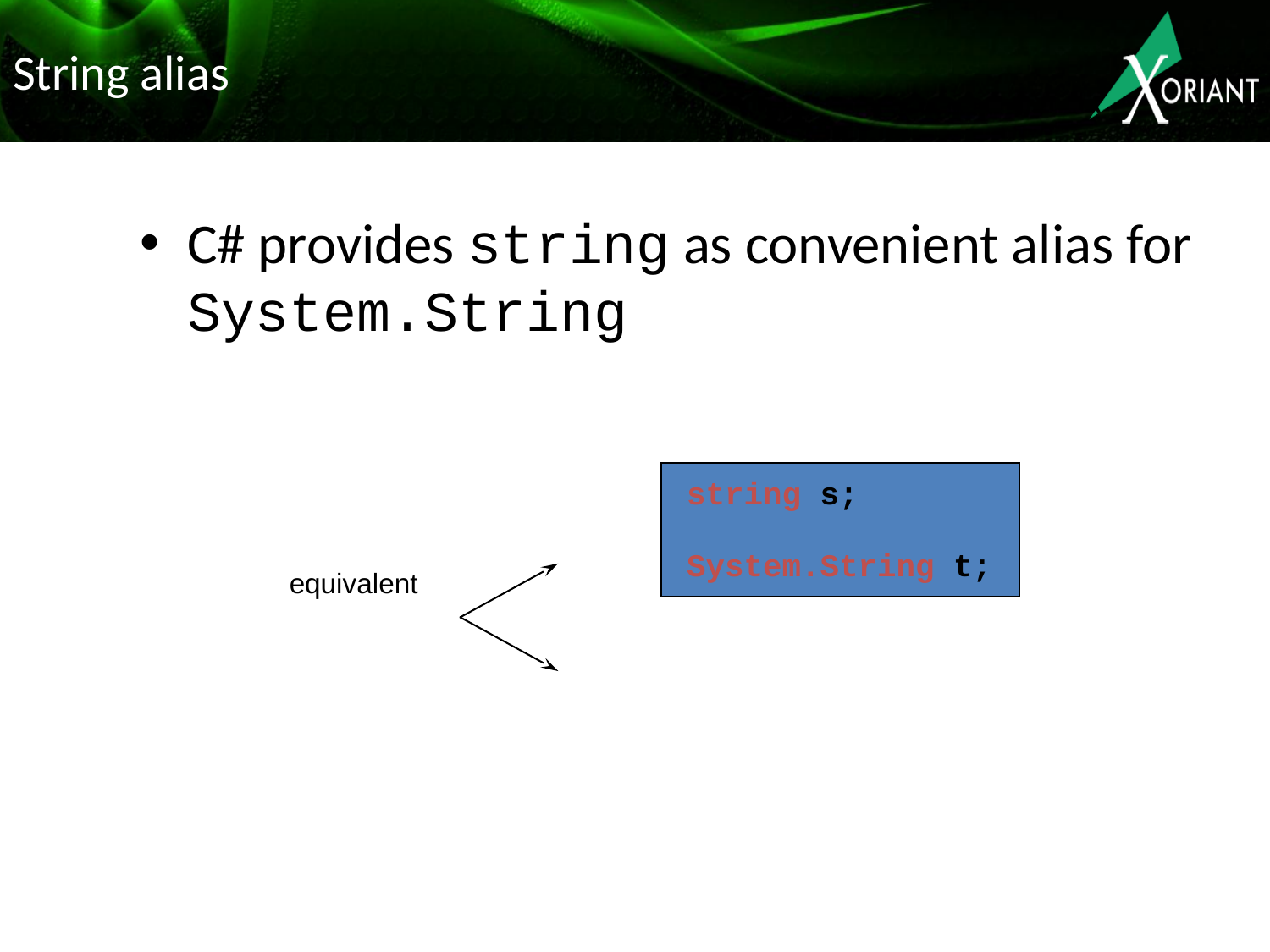

# String alias
C# provides string as convenient alias for System.String
string s;

System.String t;
equivalent